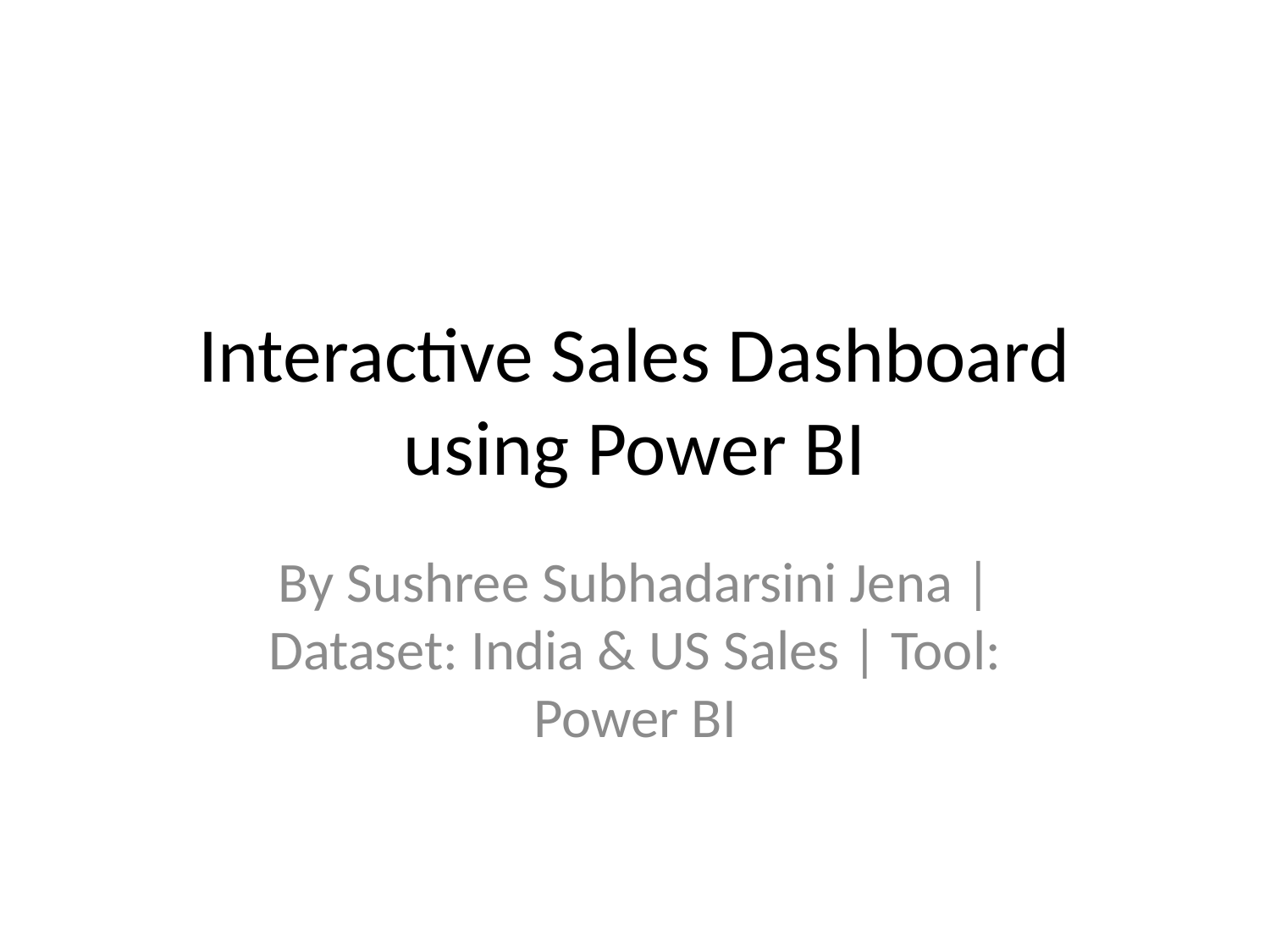

# Interactive Sales Dashboard using Power BI
By Sushree Subhadarsini Jena | Dataset: India & US Sales | Tool: Power BI